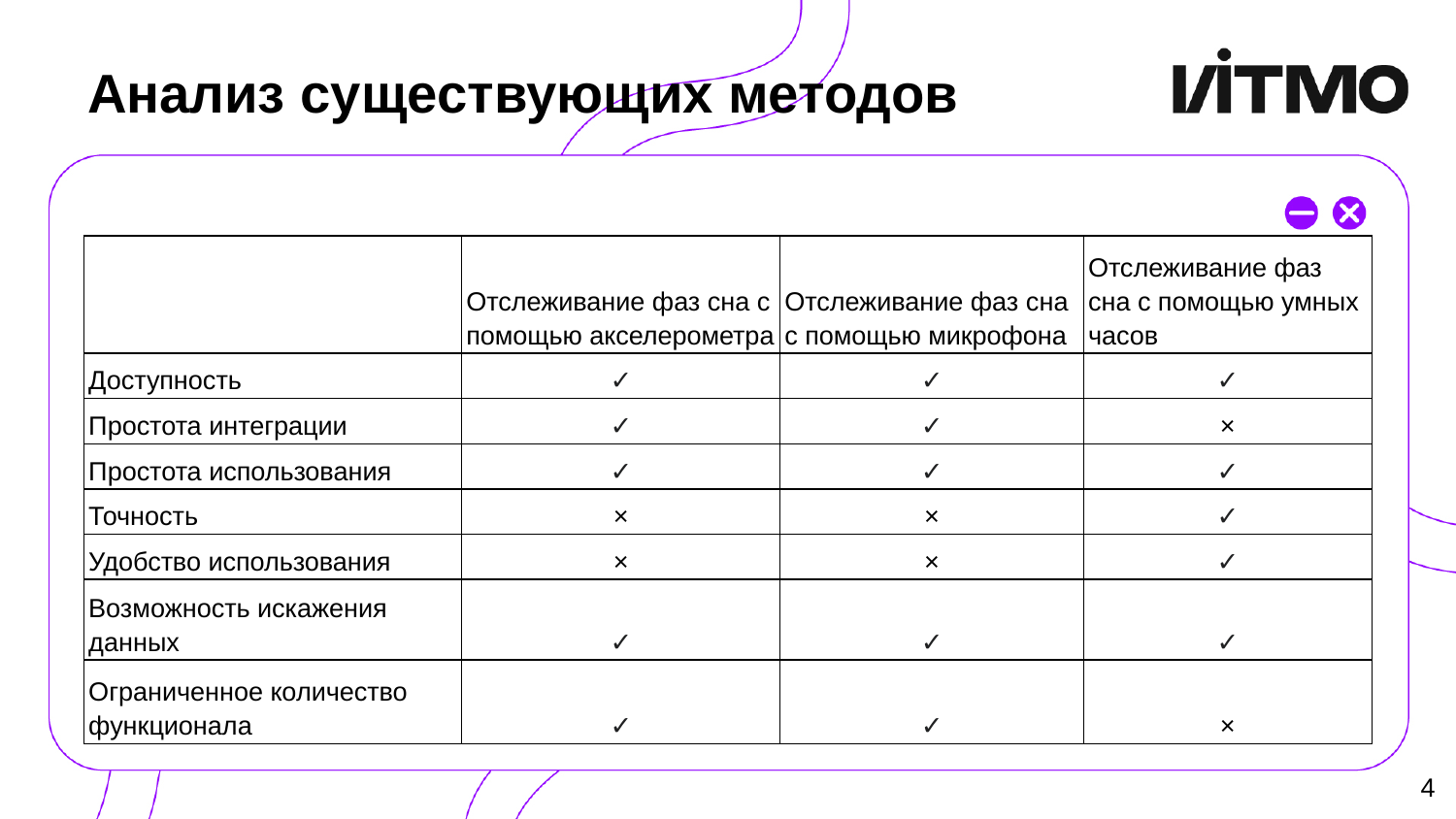

# Анализ существующих методов
|  | Отслеживание фаз сна с помощью акселерометра | Отслеживание фаз сна с помощью микрофона | Отслеживание фаз сна с помощью умных часов |
| --- | --- | --- | --- |
| Доступность | ✓ | ✓ | ✓ |
| Простота интеграции | ✓ | ✓ | × |
| Простота использования | ✓ | ✓ | ✓ |
| Точность | × | × | ✓ |
| Удобство использования | × | × | ✓ |
| Возможность искажения данных | ✓ | ✓ | ✓ |
| Ограниченное количество функционала | ✓ | ✓ | × |
4